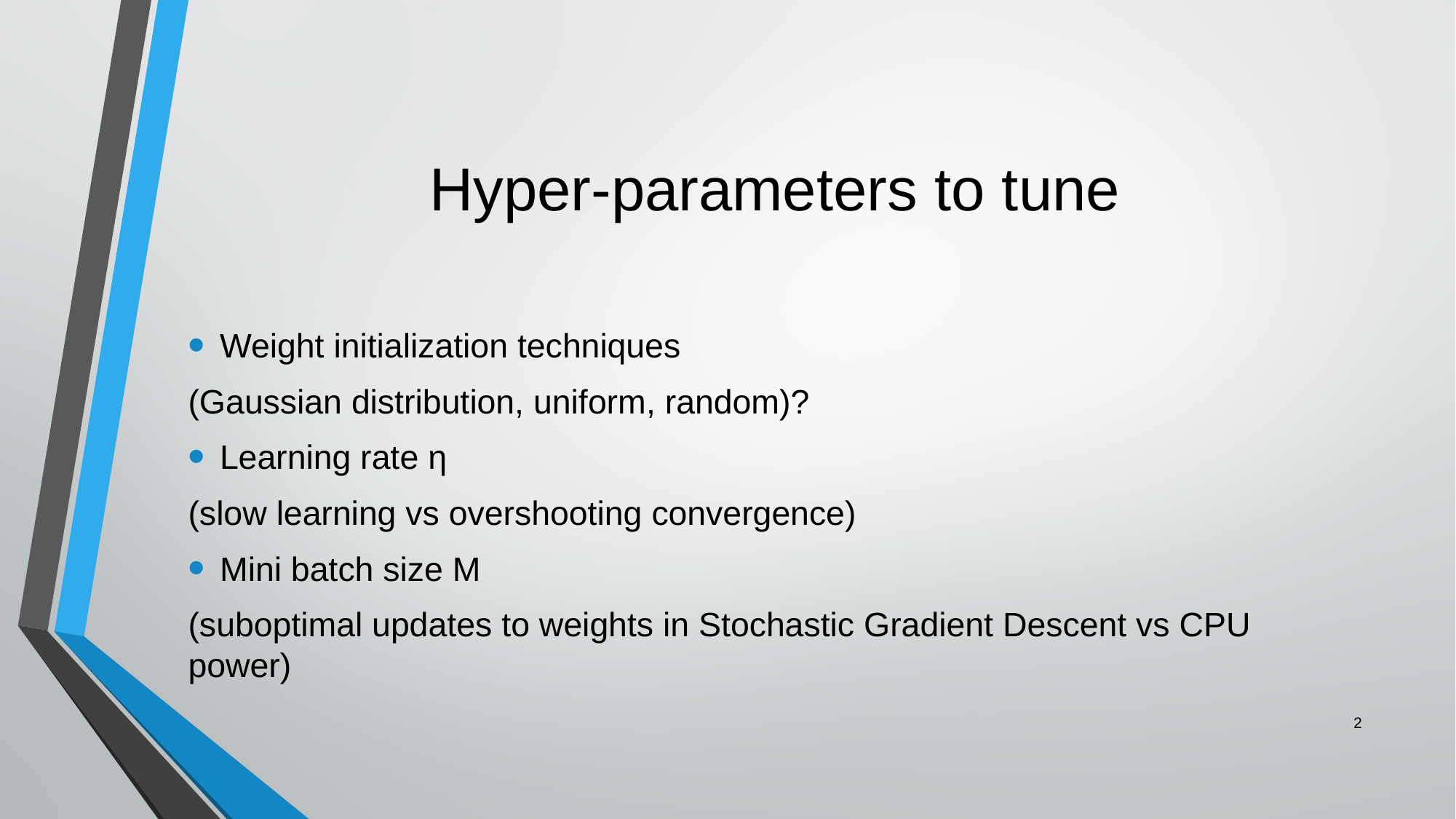

# Hyper-parameters to tune
Weight initialization techniques
(Gaussian distribution, uniform, random)?
Learning rate η
(slow learning vs overshooting convergence)
Mini batch size M
(suboptimal updates to weights in Stochastic Gradient Descent vs CPU power)

2